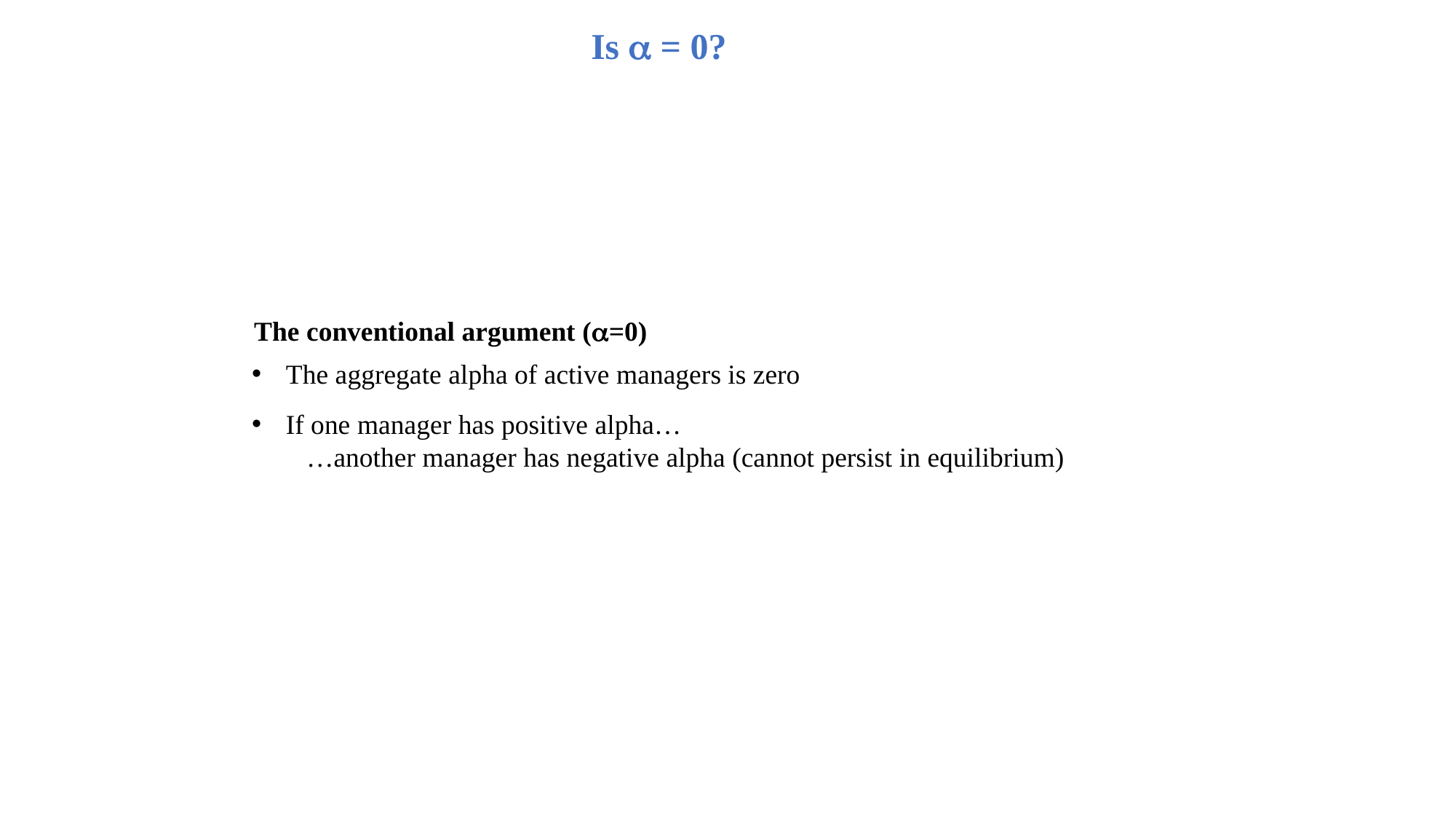

Is α = 0?
The conventional argument (α=0)
The aggregate alpha of active managers is zero
If one manager has positive alpha…
…another manager has negative alpha (cannot persist in equilibrium)